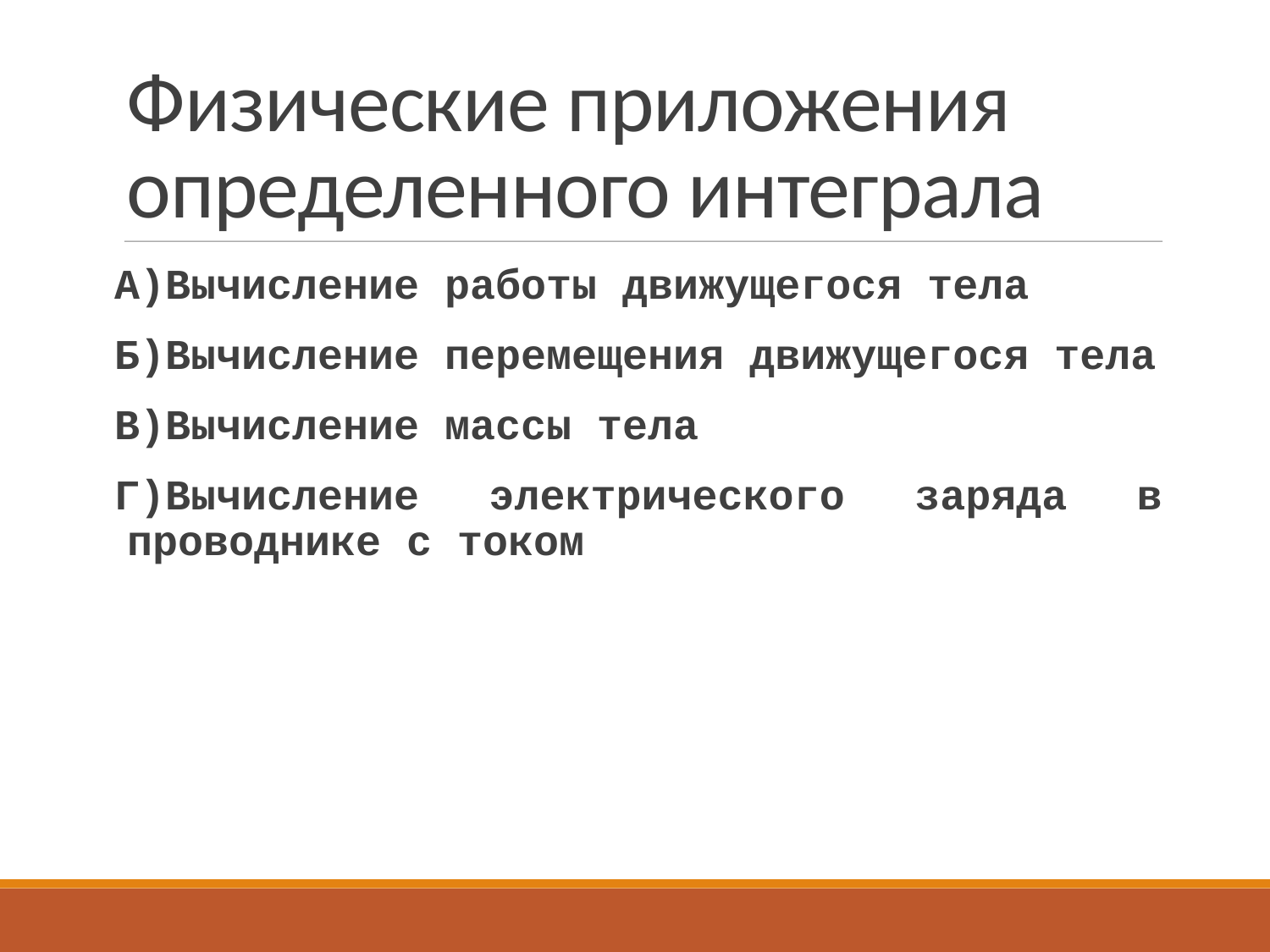

# Физические приложения определенного интеграла
А)Вычисление работы движущегося тела
Б)Вычисление перемещения движущегося тела
В)Вычисление массы тела
Г)Вычисление электрического заряда в проводнике с током